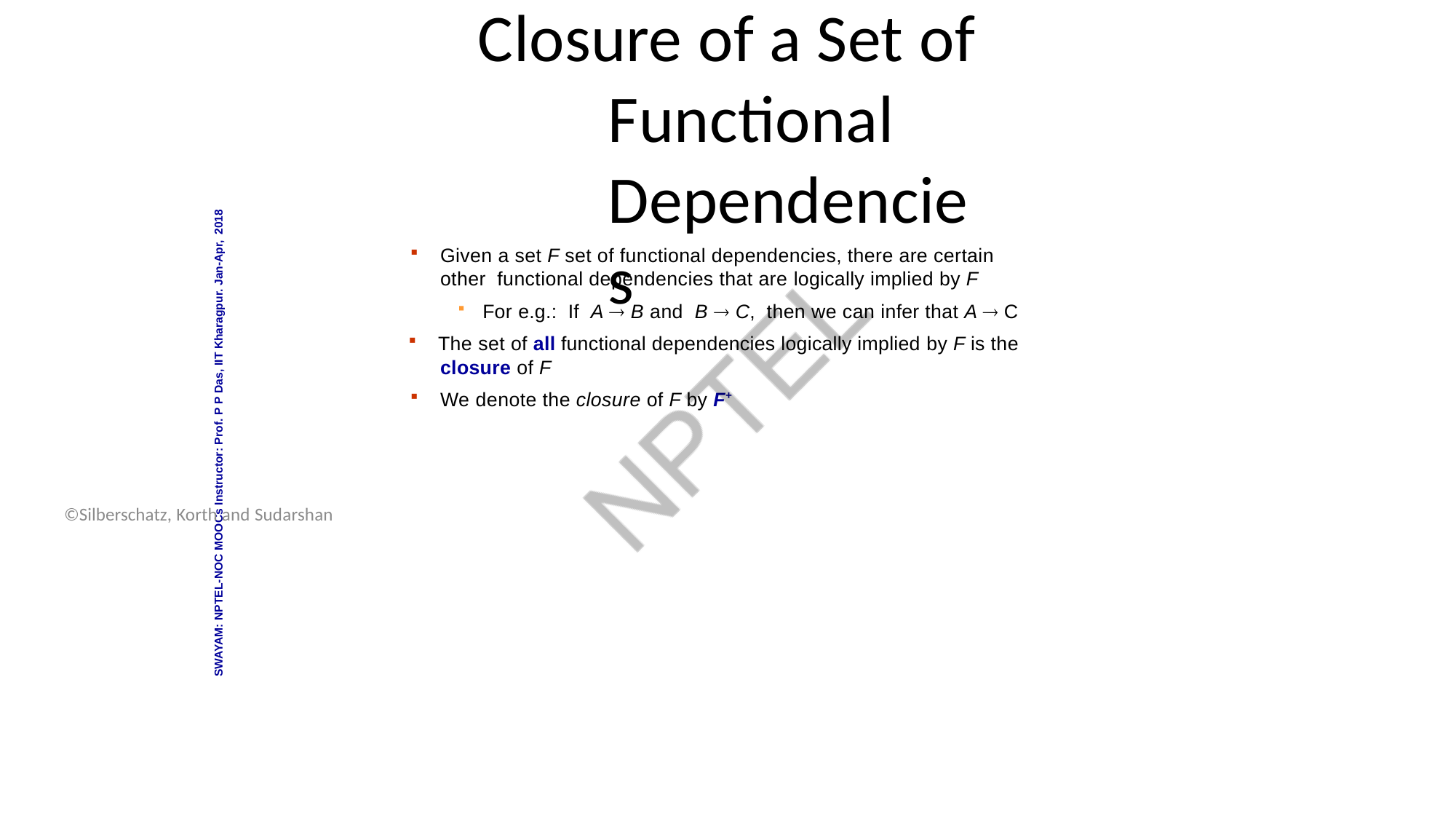

Database System Concepts - 6th Edition
17.16
©Silberschatz, Korth and Sudarshan
# Closure of a Set of Functional  Dependencies
SWAYAM: NPTEL-NOC MOOCs Instructor: Prof. P P Das, IIT Kharagpur. Jan-Apr, 2018
Given a set F set of functional dependencies, there are certain other  functional dependencies that are logically implied by F
For e.g.:  If  A → B and  B → C,  then we can infer that A → C
The set of all functional dependencies logically implied by F is the
closure of F
We denote the closure of F by F+